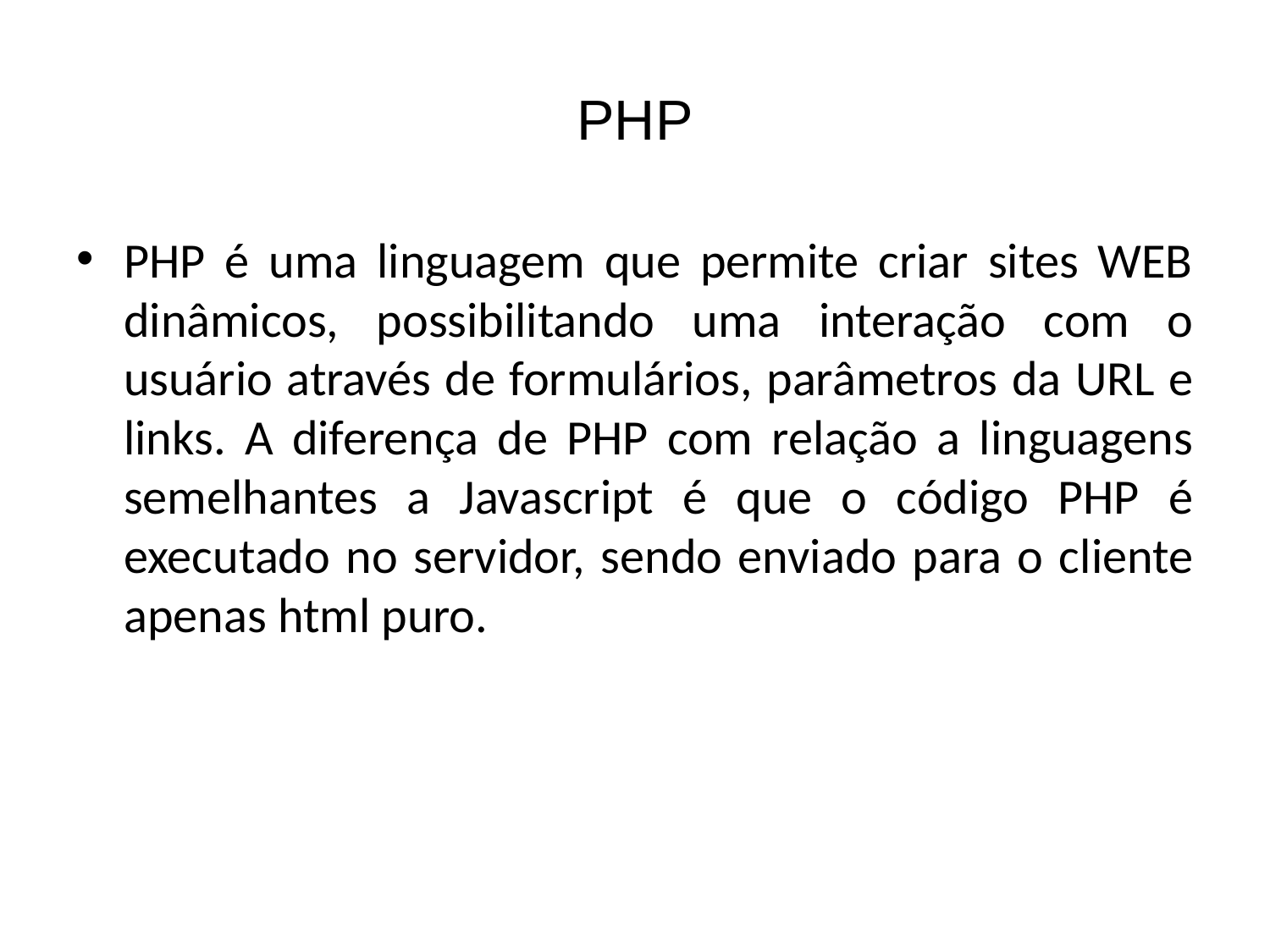

# PHP
PHP é uma linguagem que permite criar sites WEB dinâmicos, possibilitando uma interação com o usuário através de formulários, parâmetros da URL e links. A diferença de PHP com relação a linguagens semelhantes a Javascript é que o código PHP é executado no servidor, sendo enviado para o cliente apenas html puro.